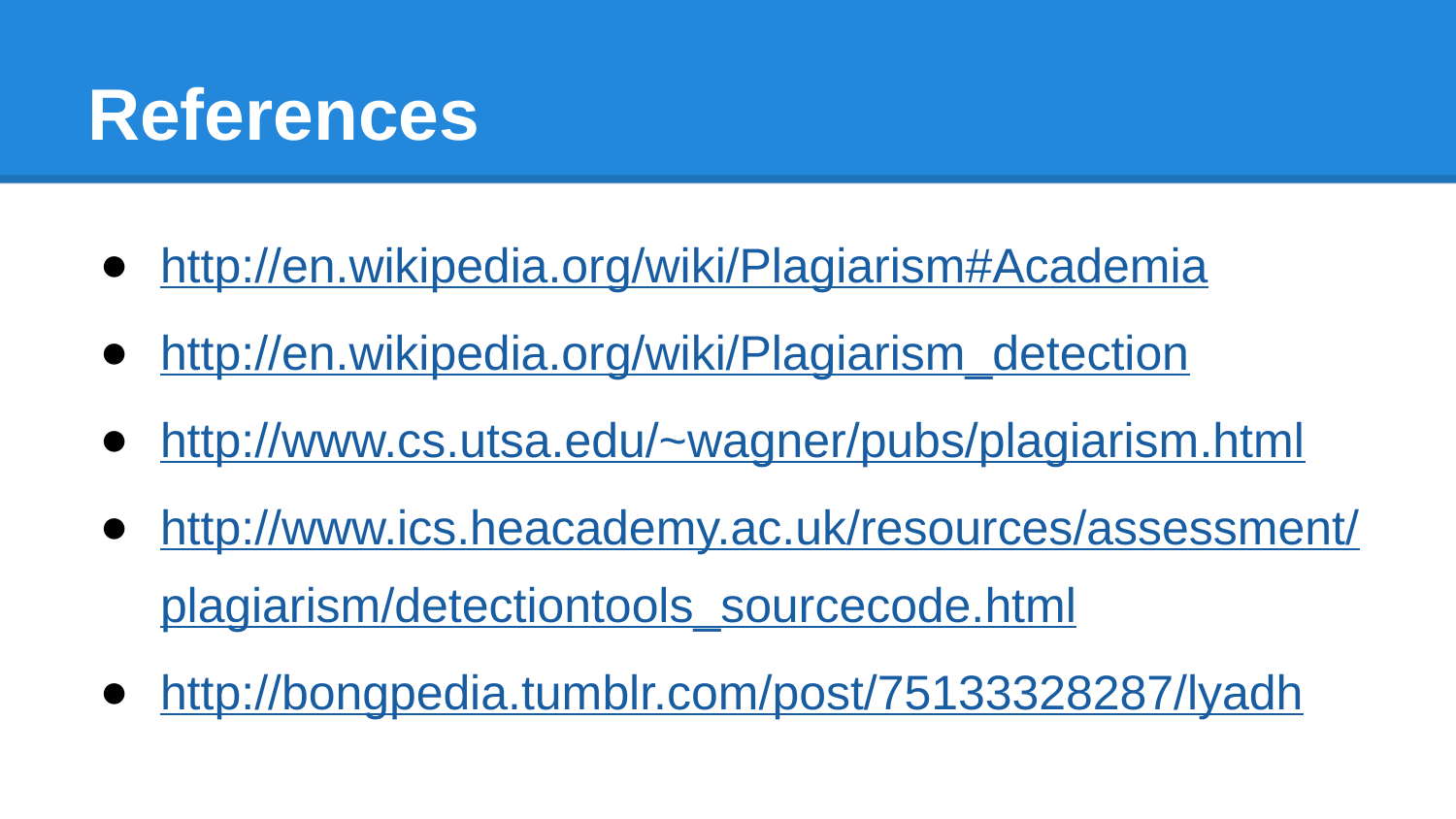

# References
http://en.wikipedia.org/wiki/Plagiarism#Academia
http://en.wikipedia.org/wiki/Plagiarism_detection
http://www.cs.utsa.edu/~wagner/pubs/plagiarism.html
http://www.ics.heacademy.ac.uk/resources/assessment/plagiarism/detectiontools_sourcecode.html
http://bongpedia.tumblr.com/post/75133328287/lyadh